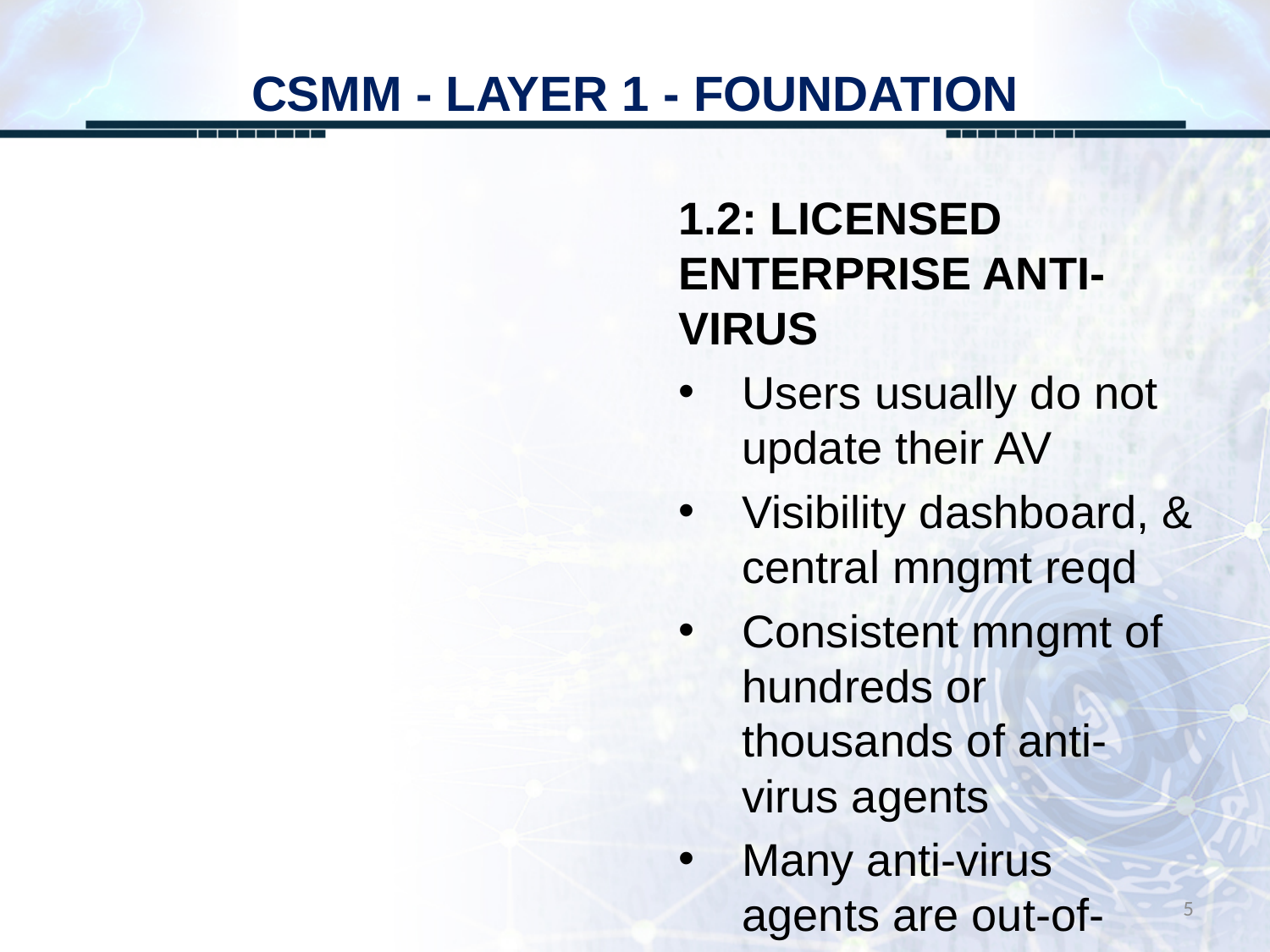

# CSMM - LAYER 1 - FOUNDATION
1.2: LICENSED ENTERPRISE ANTI-VIRUS
Users usually do not update their AV
Visibility dashboard, & central mngmt reqd
Consistent mngmt of hundreds or thousands of anti-virus agents
Many anti-virus agents are out-of-synch with the update-server

5